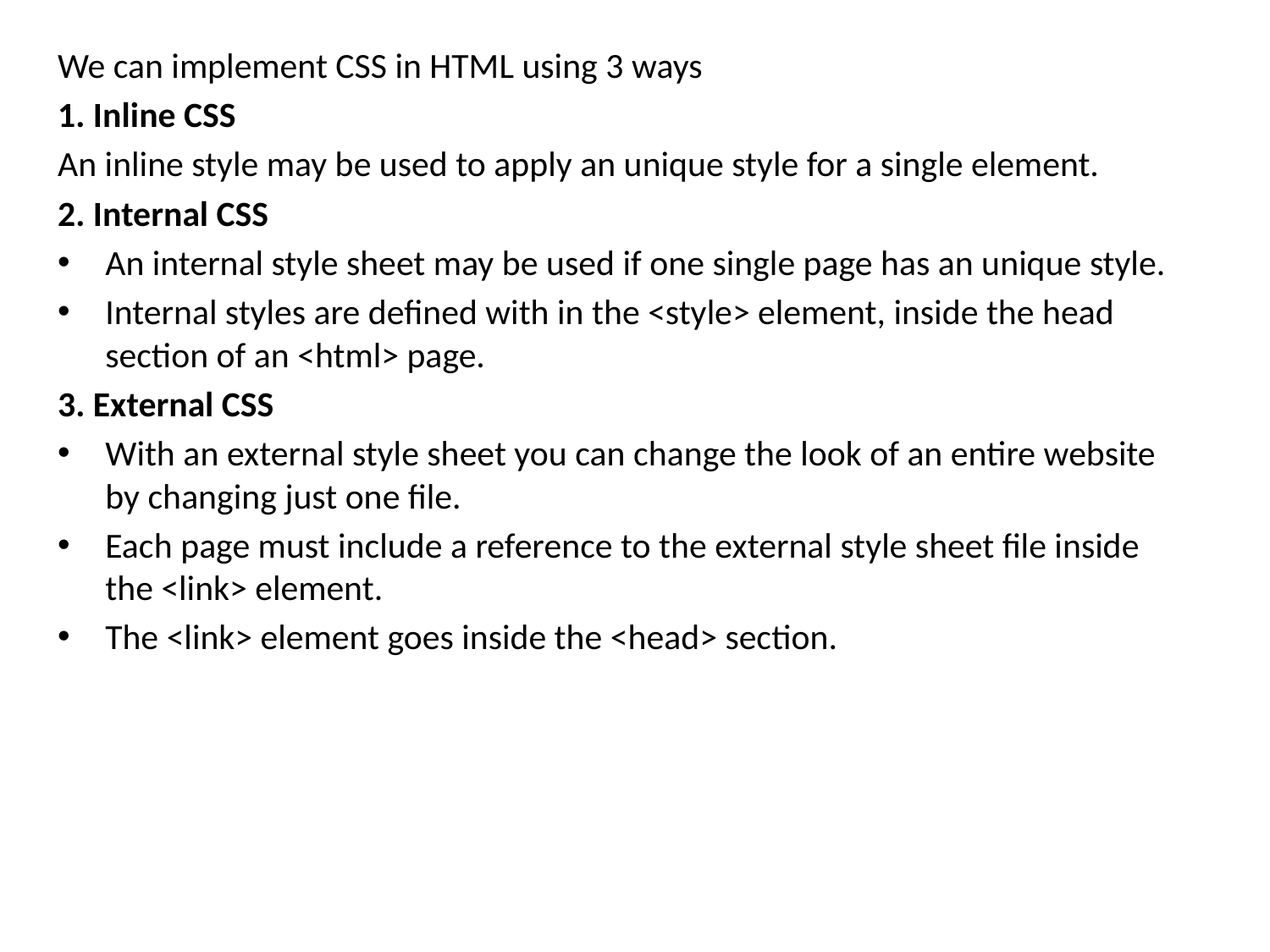

We can implement CSS in HTML using 3 ways
1. Inline CSS
An inline style may be used to apply an unique style for a single element.
2. Internal CSS
An internal style sheet may be used if one single page has an unique style.
Internal styles are defined with in the <style> element, inside the head section of an <html> page.
3. External CSS
With an external style sheet you can change the look of an entire website by changing just one file.
Each page must include a reference to the external style sheet file inside the <link> element.
The <link> element goes inside the <head> section.